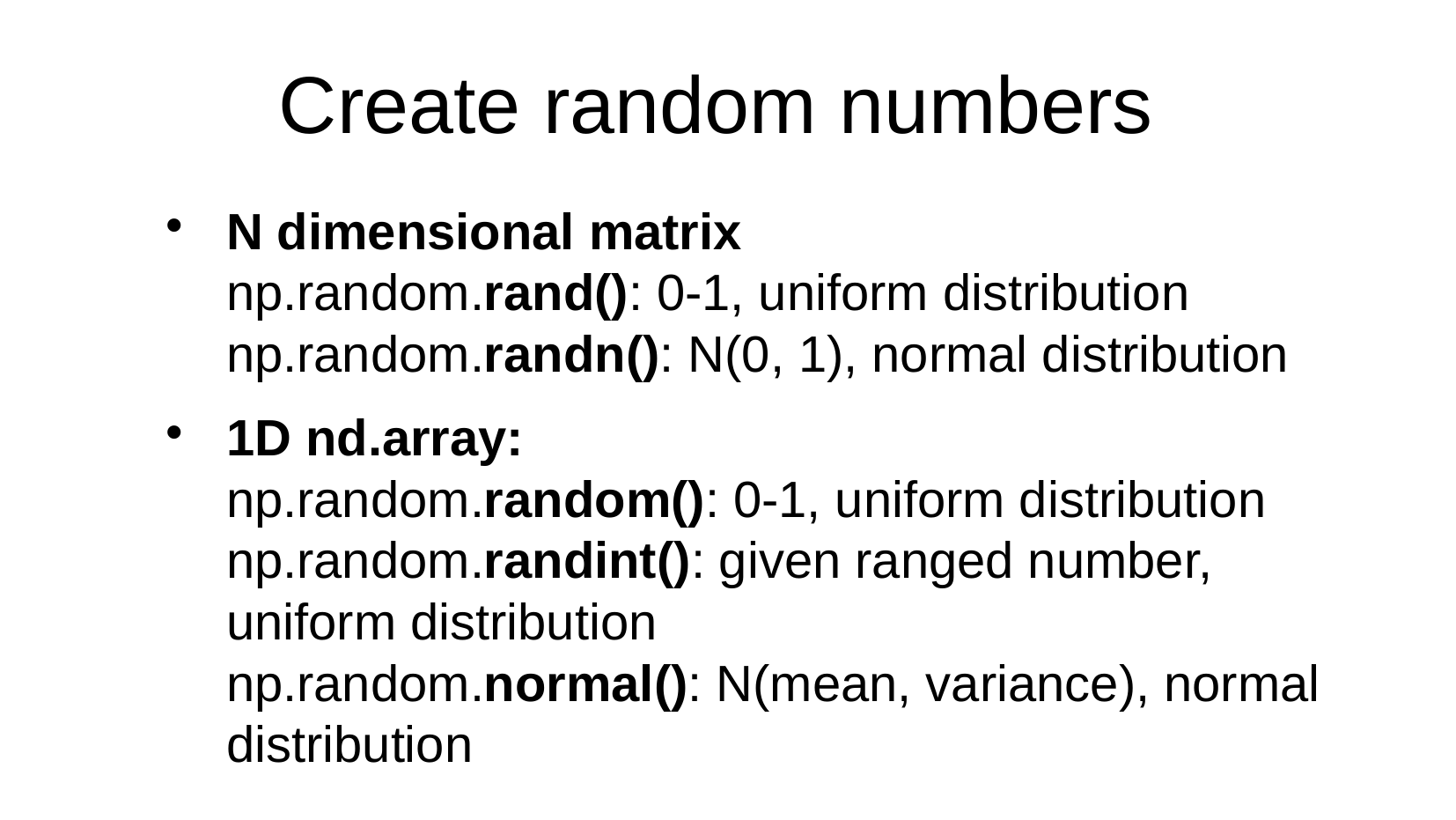

Create random numbers
N dimensional matrix
np.random.rand(): 0-1, uniform distribution
np.random.randn(): N(0, 1), normal distribution
1D nd.array:
np.random.random(): 0-1, uniform distribution
np.random.randint(): given ranged number, uniform distribution
np.random.normal(): N(mean, variance), normal distribution